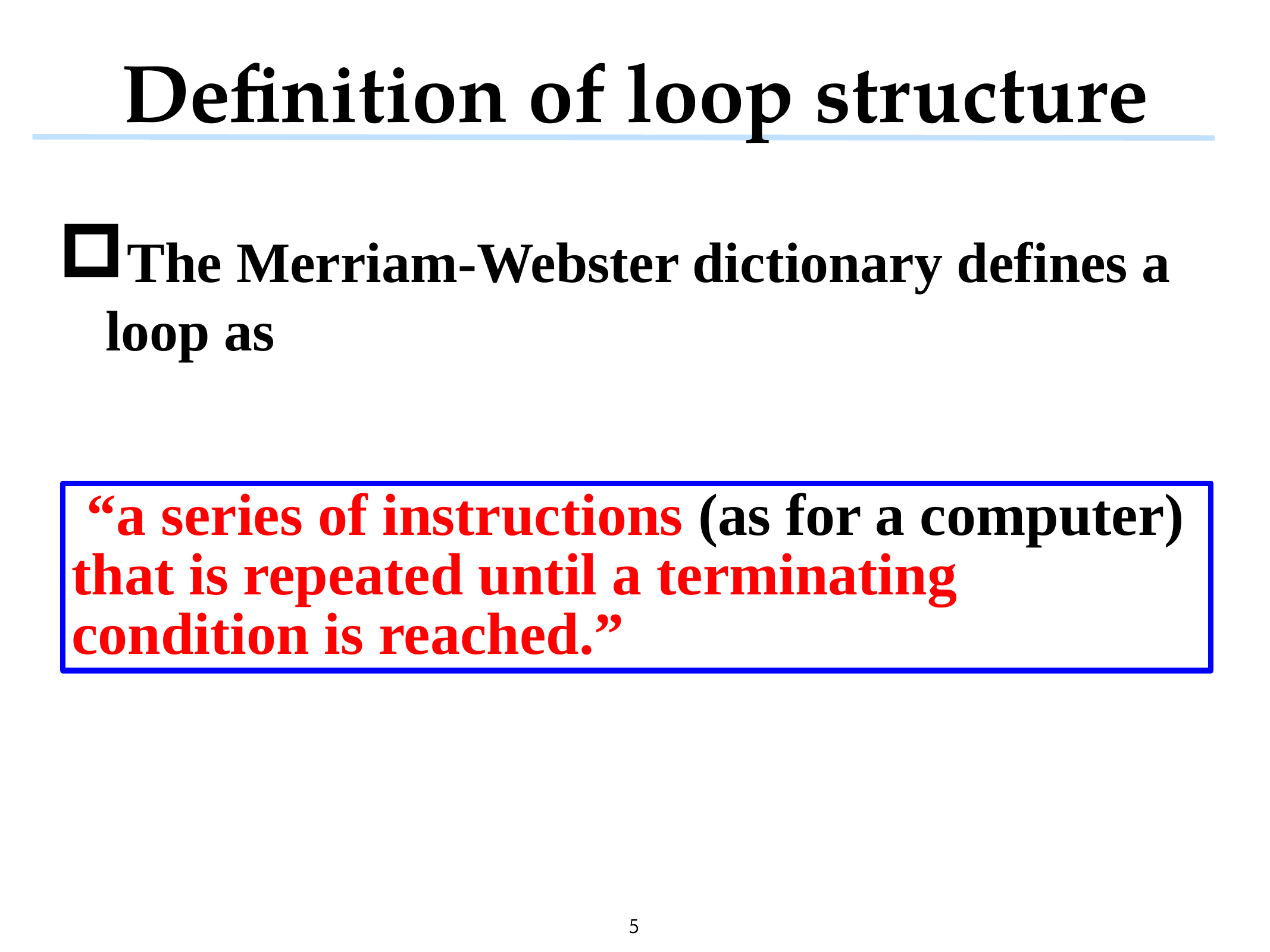

# Definition of loop structure
The Merriam-Webster dictionary defines a loop as
 “a series of instructions (as for a computer) that is repeated until a terminating condition is reached.”
5